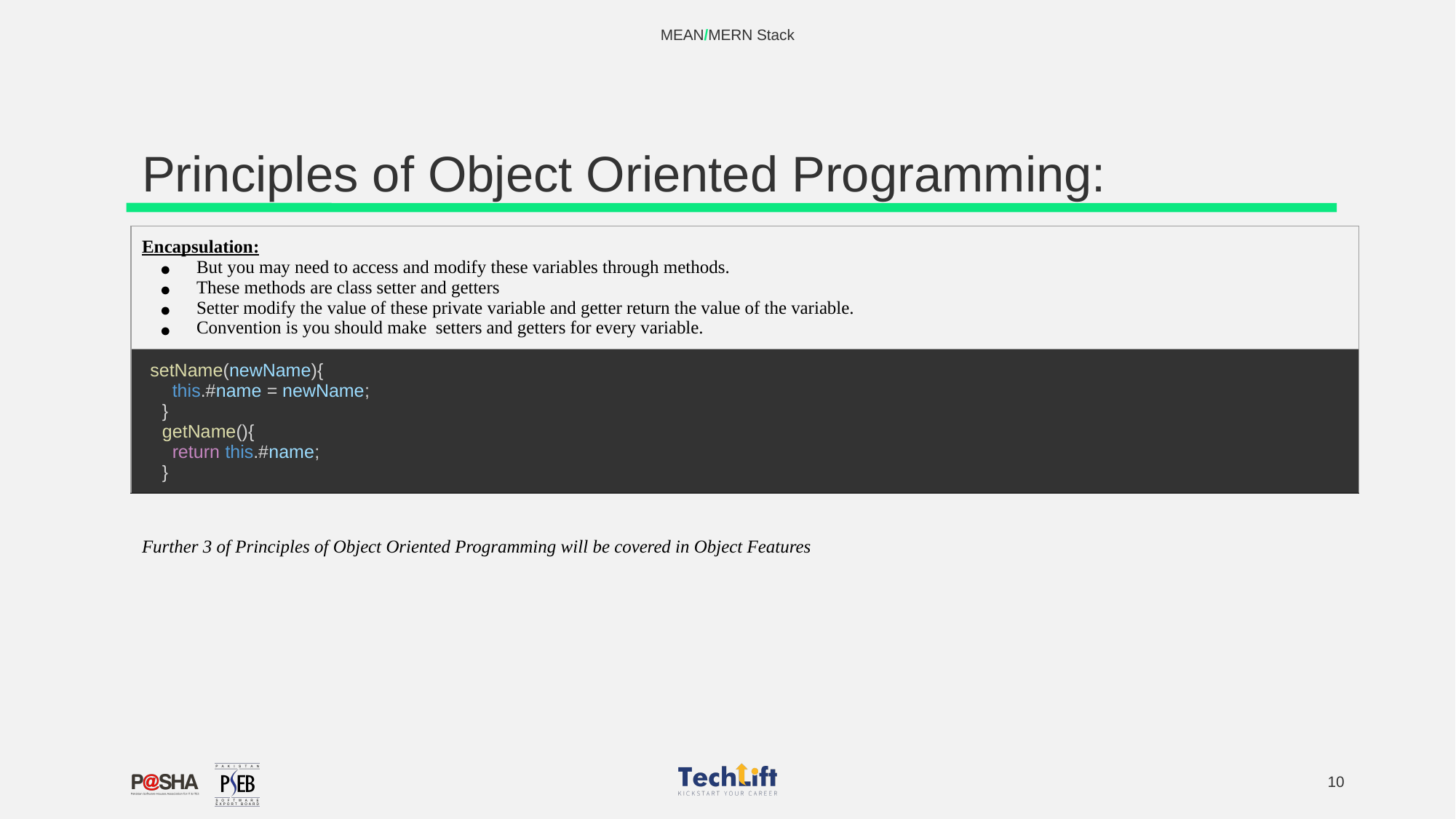

MEAN/MERN Stack
# Principles of Object Oriented Programming:
| Encapsulation: But you may need to access and modify these variables through methods. These methods are class setter and getters Setter modify the value of these private variable and getter return the value of the variable. Convention is you should make setters and getters for every variable. |
| --- |
| setName(newName){ this.#name = newName; } getName(){ return this.#name; } |
Further 3 of Principles of Object Oriented Programming will be covered in Object Features
10